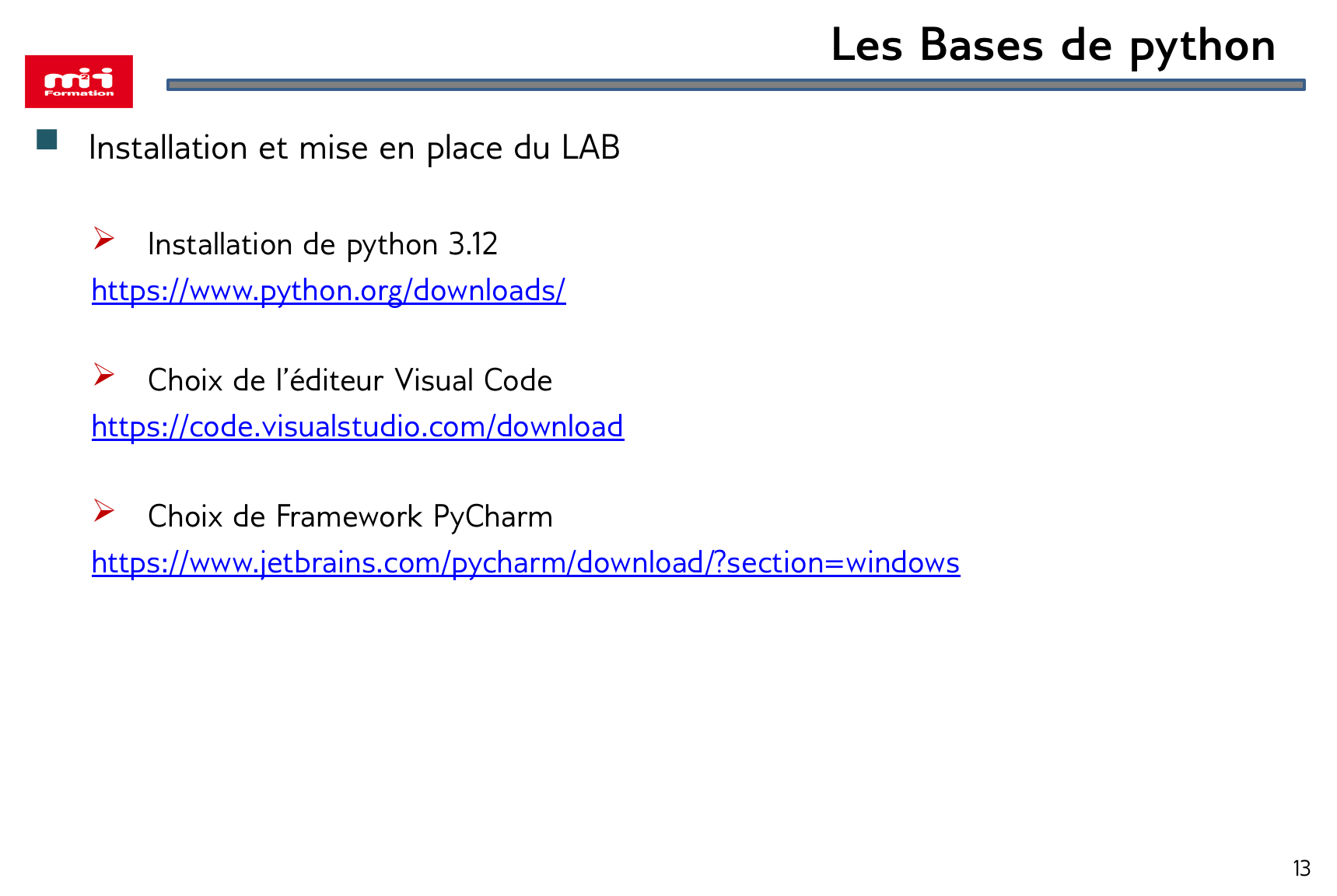

# Les Bases de python
Installation et mise en place du LAB

Installation de python 3.12
https://www.python.org/downloads/

Choix de l’éditeur Visual Code
https://code.visualstudio.com/download

Choix de Framework PyCharm
https://www.jetbrains.com/pycharm/download/?section=windows

13